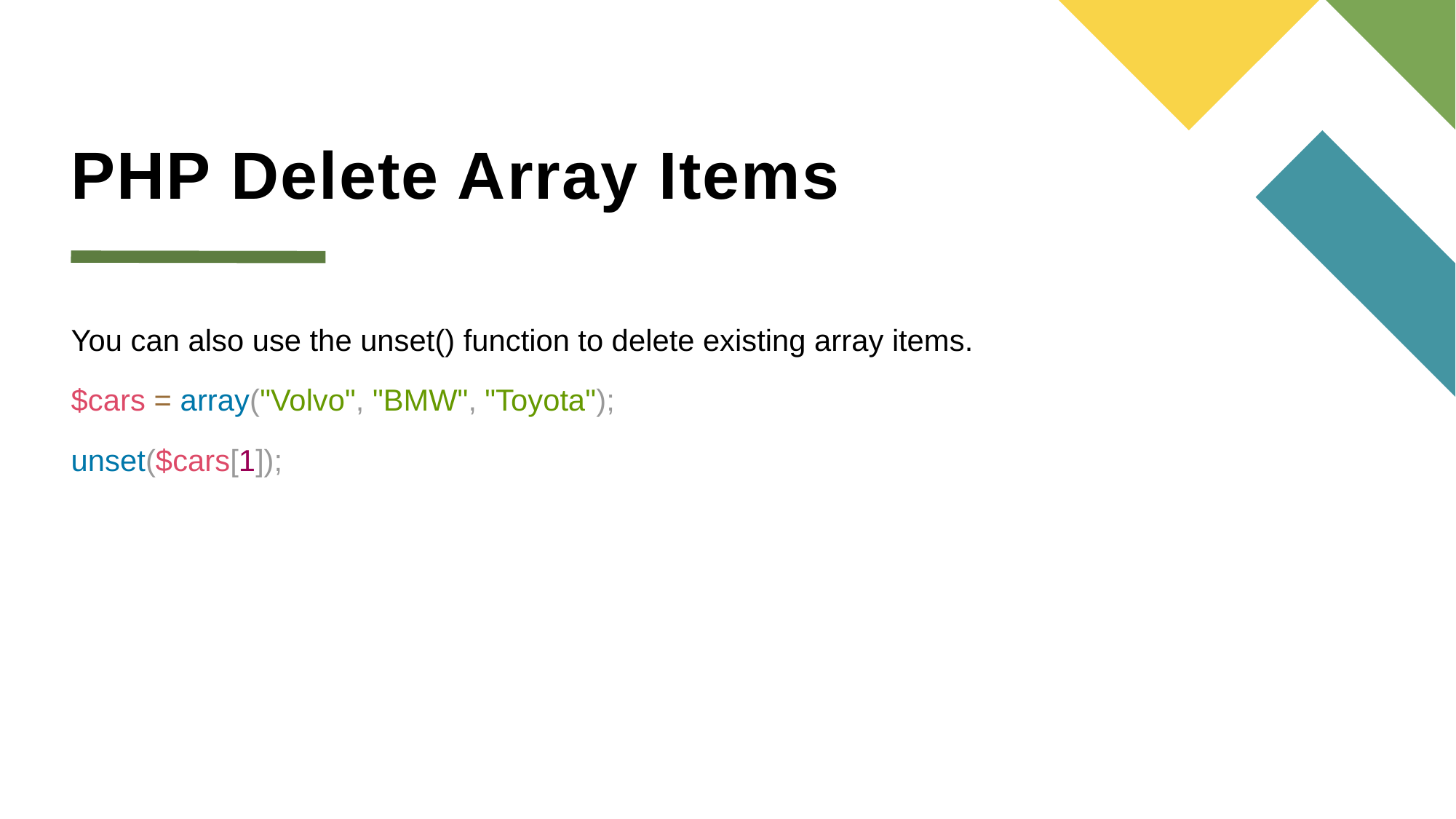

# PHP Delete Array Items
You can also use the unset() function to delete existing array items.
$cars = array("Volvo", "BMW", "Toyota");
unset($cars[1]);